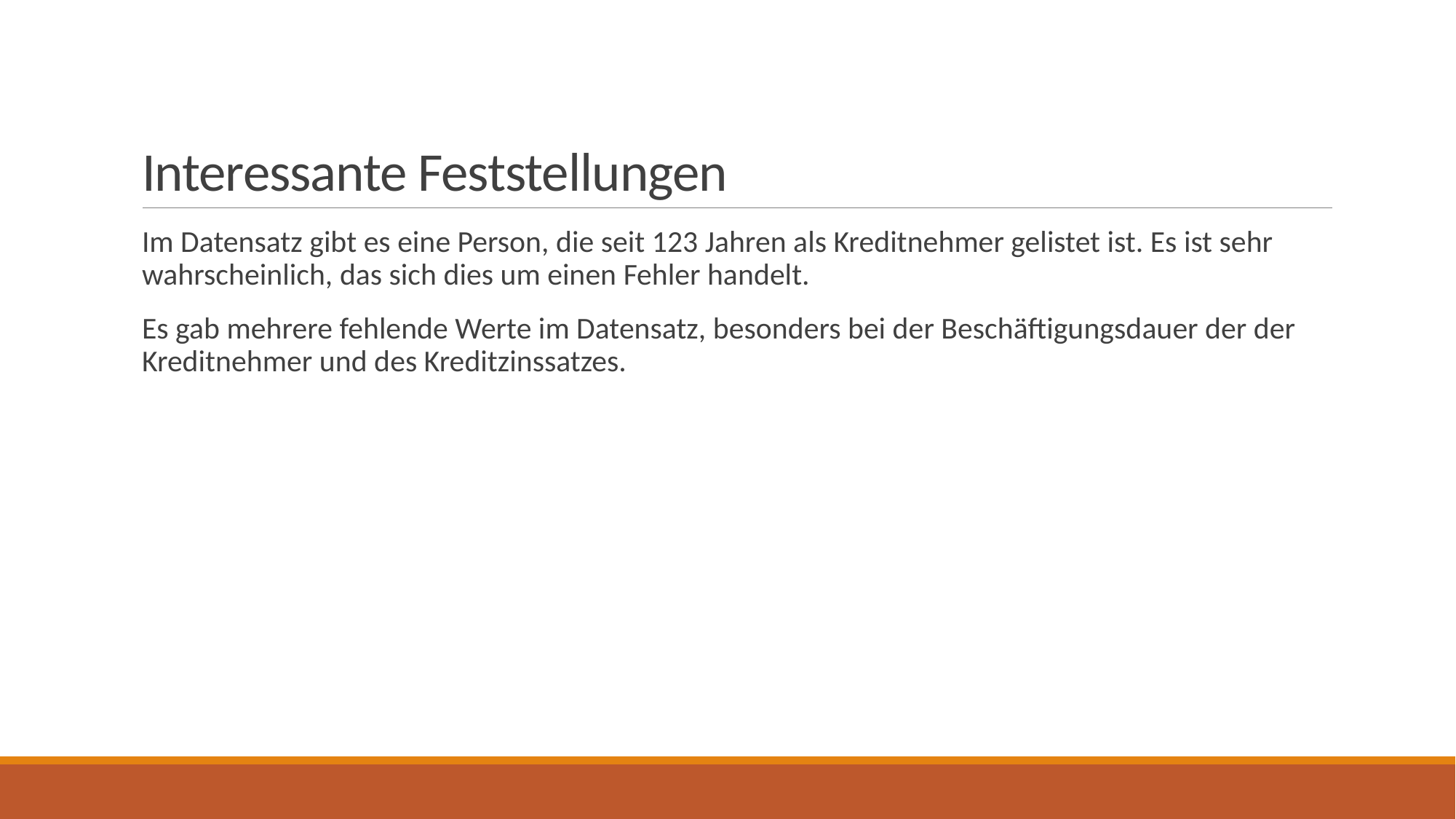

# Interessante Feststellungen
Im Datensatz gibt es eine Person, die seit 123 Jahren als Kreditnehmer gelistet ist. Es ist sehr wahrscheinlich, das sich dies um einen Fehler handelt.
Es gab mehrere fehlende Werte im Datensatz, besonders bei der Beschäftigungsdauer der der Kreditnehmer und des Kreditzinssatzes.